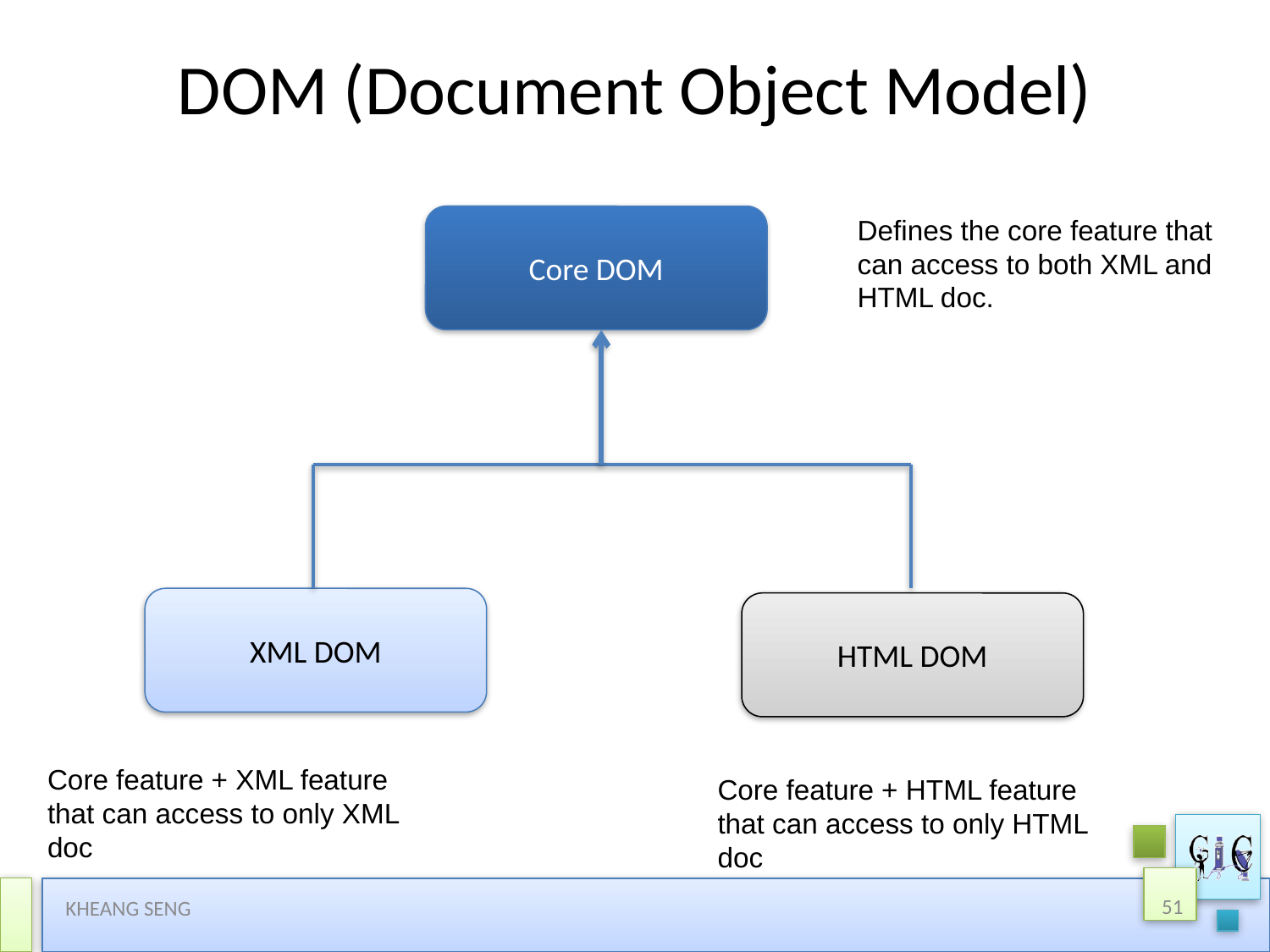

# DOM (Document Object Model)
Core DOM
XML DOM
HTML DOM
Defines the core feature that can access to both XML and HTML doc.
Core feature + XML feature that can access to only XML doc
Core feature + HTML feature that can access to only HTML doc
51
KHEANG SENG